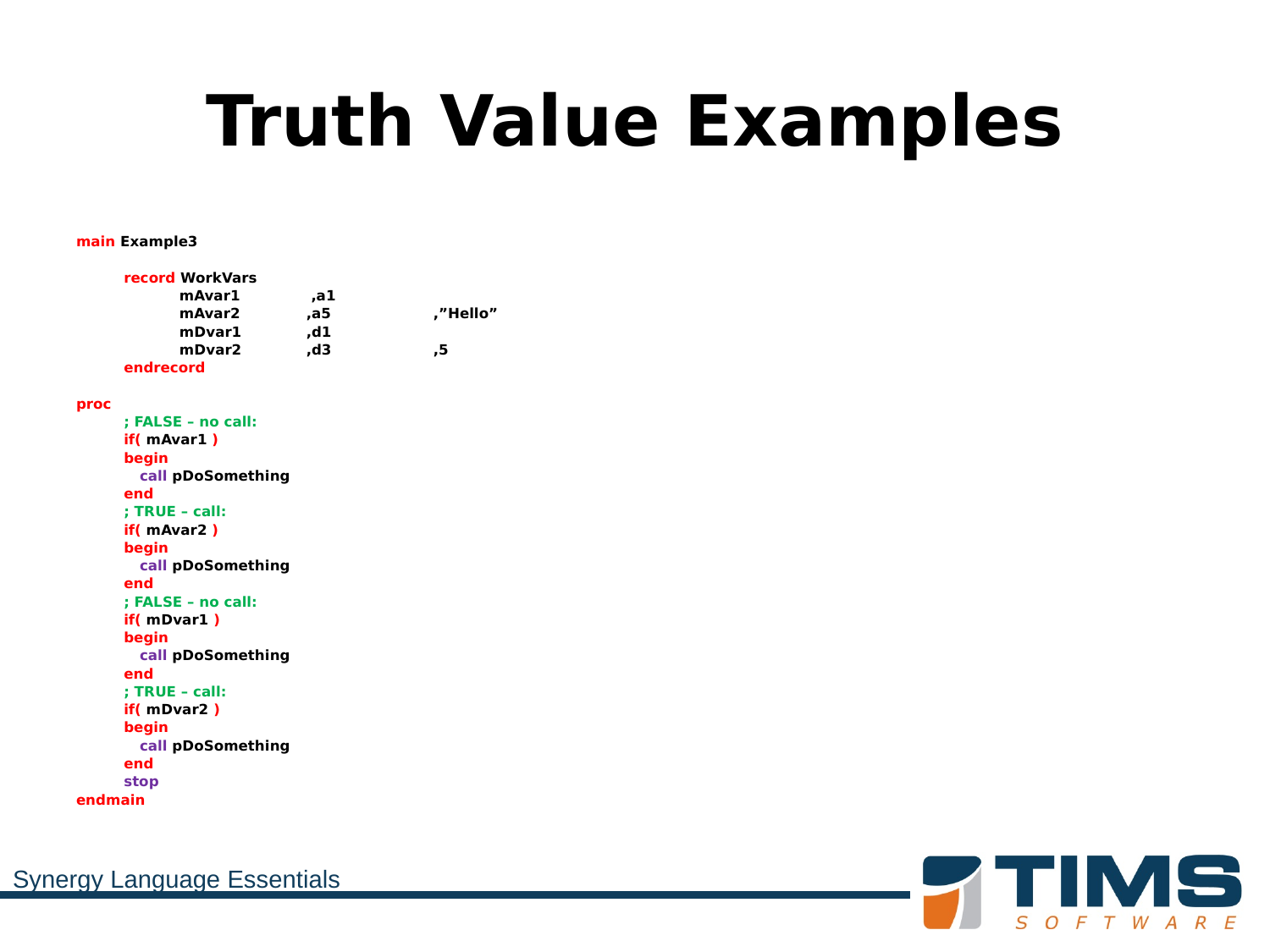

# Truth Value Examples
main Example3

	record WorkVars
	mAvar1	 ,a1
	mAvar2  	,a5  	,”Hello”
	mDvar1  	,d1
	mDvar2	,d3	,5
	endrecord

proc
	; FALSE – no call:
	if( mAvar1 )
	begin
call pDoSomething
	end
	; TRUE – call:
	if( mAvar2 )
	begin
call pDoSomething
	end
	; FALSE – no call:
	if( mDvar1 )
	begin
call pDoSomething
	end
	; TRUE – call:
	if( mDvar2 )
	begin
call pDoSomething
	end
	stop
endmain

Synergy Language Essentials